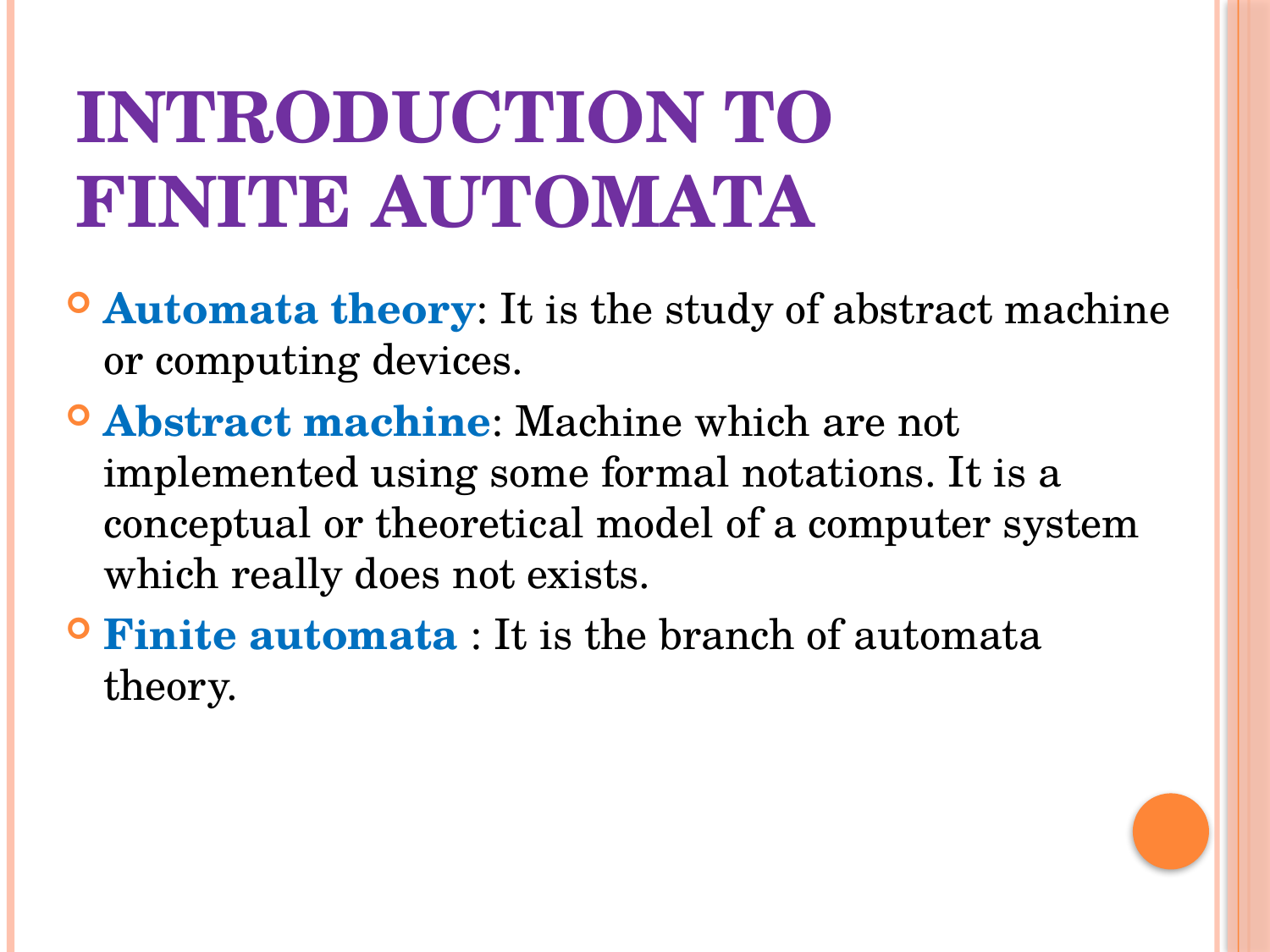

# Introduction to finite automata
Automata theory: It is the study of abstract machine or computing devices.
Abstract machine: Machine which are not implemented using some formal notations. It is a conceptual or theoretical model of a computer system which really does not exists.
Finite automata : It is the branch of automata theory.